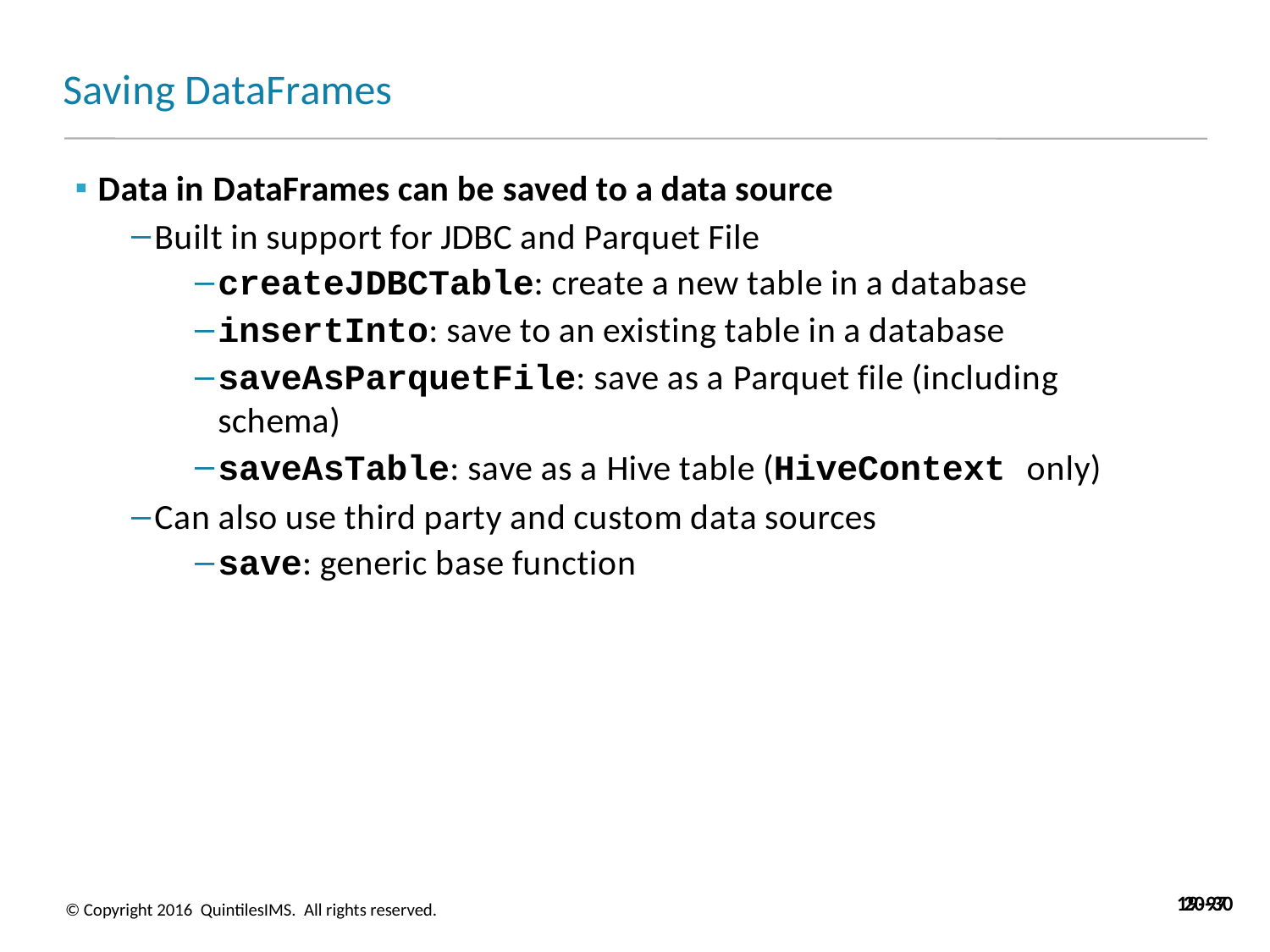

# Saving DataFrames
Data in DataFrames can be saved to a data source
Built in support for JDBC and Parquet File
createJDBCTable: create a new table in a database
insertInto: save to an existing table in a database
saveAsParquetFile: save as a Parquet file (including schema)
saveAsTable: save as a Hive table (HiveContext only)
Can also use third party and custom data sources
save: generic base function
19-97
20-30
© Copyright 2016  QuintilesIMS.  All rights reserved.